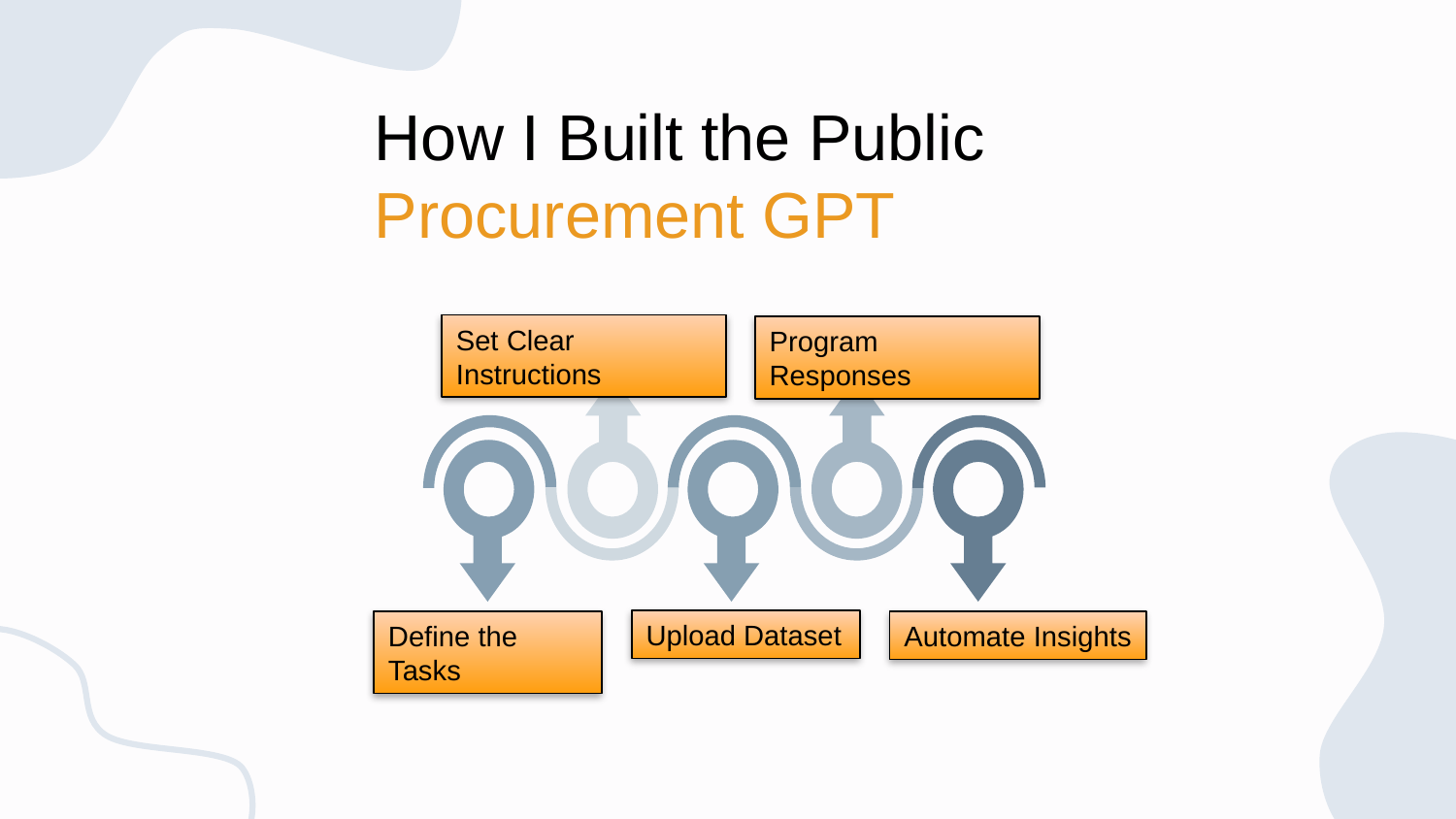

How I Built the Public Procurement GPT
Set Clear Instructions
Program Responses

Upload Dataset
Define the Tasks
Automate Insights